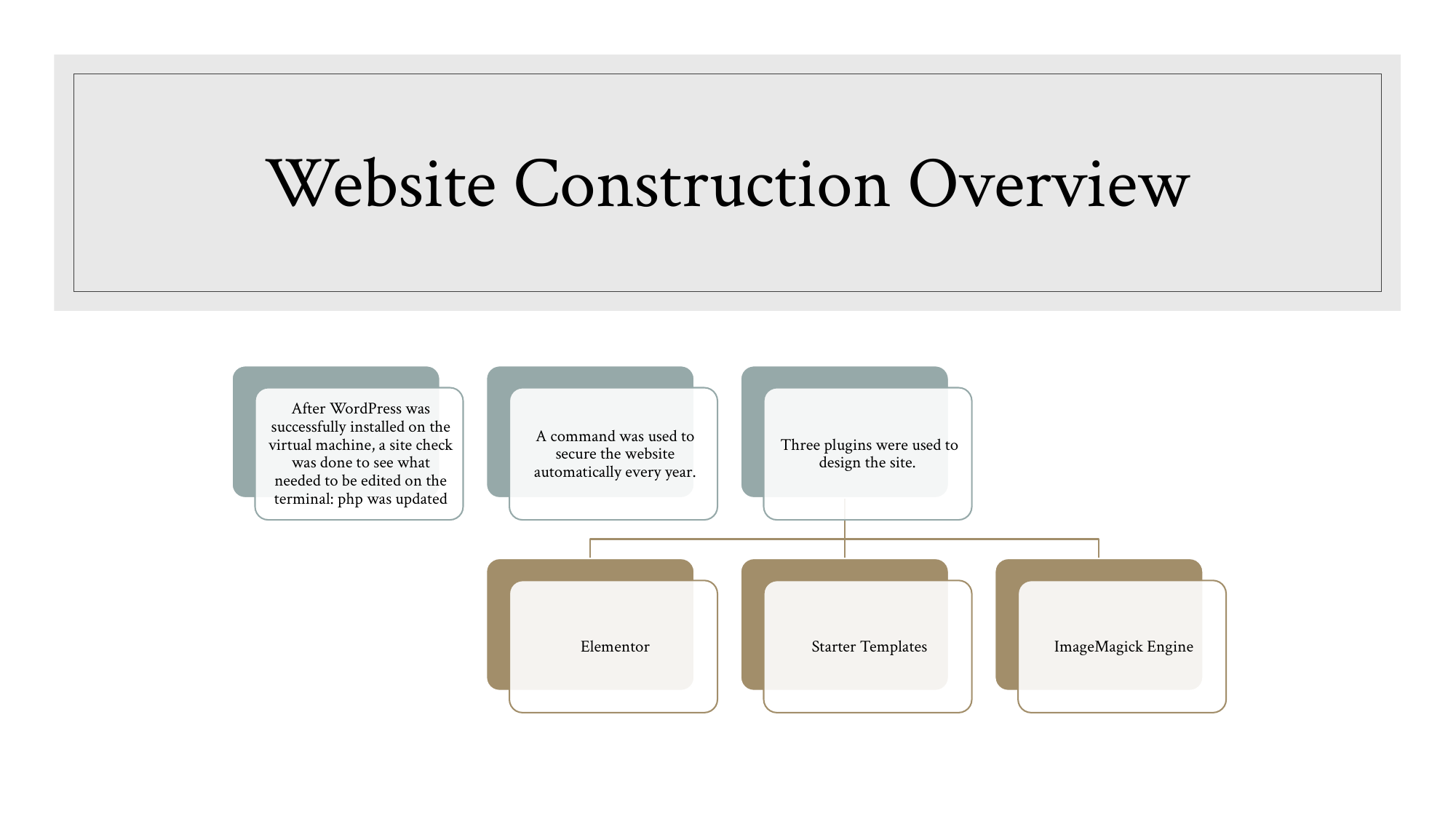

# Website Construction Overview
After WordPress was successfully installed on the virtual machine, a site check was done to see what needed to be edited on the terminal: php was updated
A command was used to secure the website automatically every year.
Three plugins were used to design the site.
Elementor
Starter Templates
ImageMagick Engine